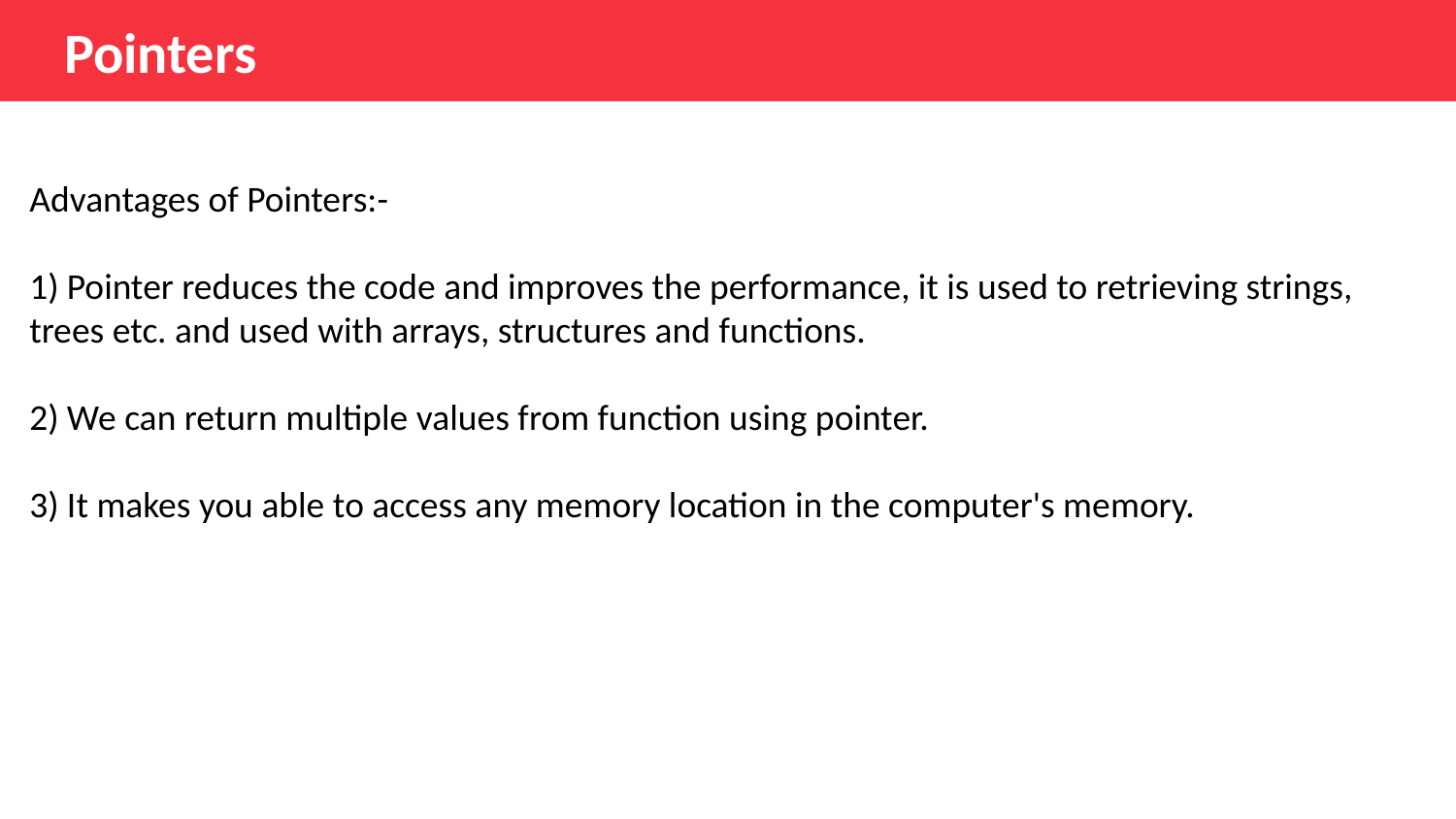

# Pointers
Advantages of Pointers:-

1) Pointer reduces the code and improves the performance, it is used to retrieving strings, trees etc. and used with arrays, structures and functions.

2) We can return multiple values from function using pointer.

3) It makes you able to access any memory location in the computer's memory.